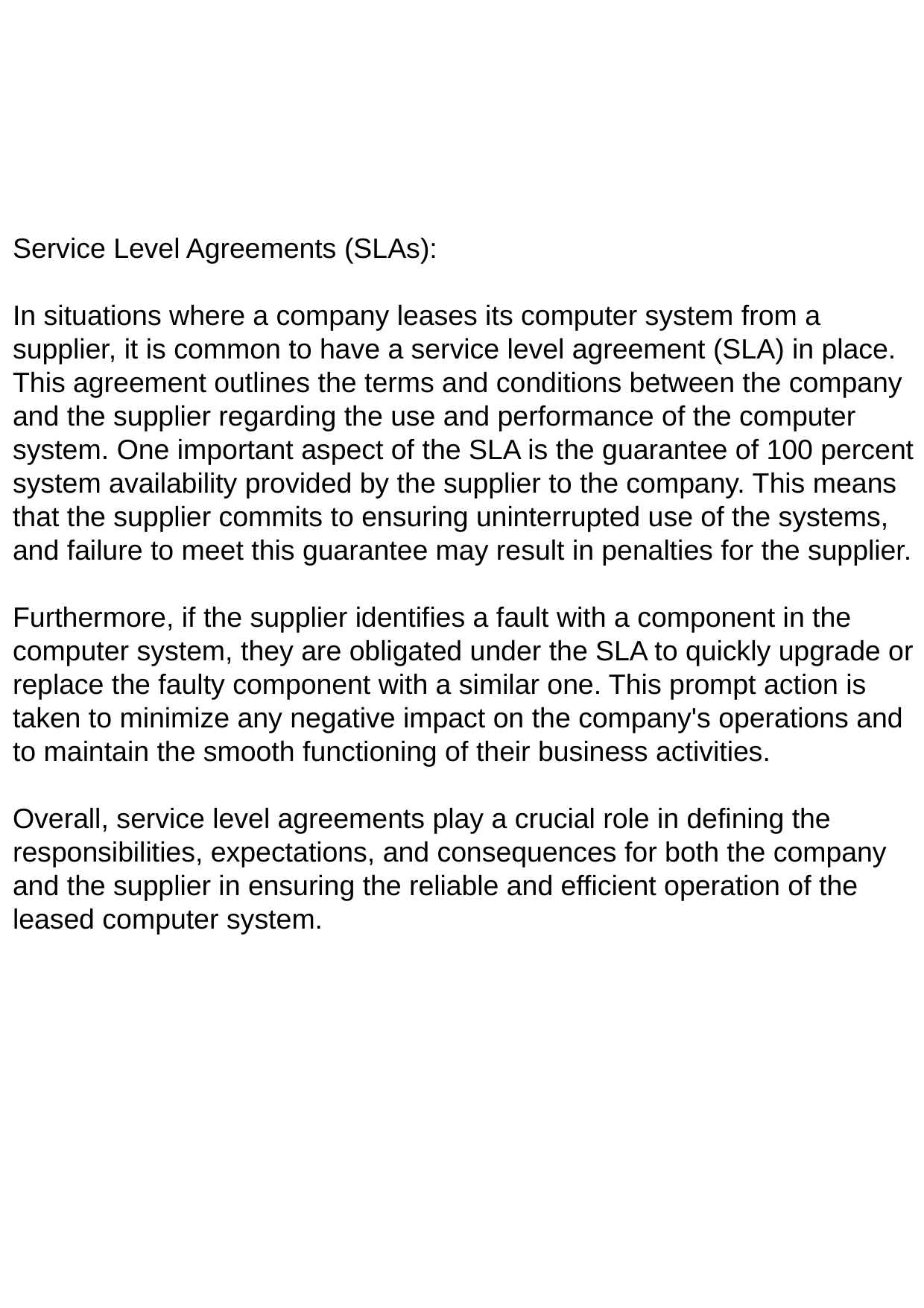

Service Level Agreements (SLAs):

In situations where a company leases its computer system from a supplier, it is common to have a service level agreement (SLA) in place. This agreement outlines the terms and conditions between the company and the supplier regarding the use and performance of the computer system. One important aspect of the SLA is the guarantee of 100 percent system availability provided by the supplier to the company. This means that the supplier commits to ensuring uninterrupted use of the systems, and failure to meet this guarantee may result in penalties for the supplier.

Furthermore, if the supplier identifies a fault with a component in the computer system, they are obligated under the SLA to quickly upgrade or replace the faulty component with a similar one. This prompt action is taken to minimize any negative impact on the company's operations and to maintain the smooth functioning of their business activities.

Overall, service level agreements play a crucial role in defining the responsibilities, expectations, and consequences for both the company and the supplier in ensuring the reliable and efficient operation of the leased computer system.